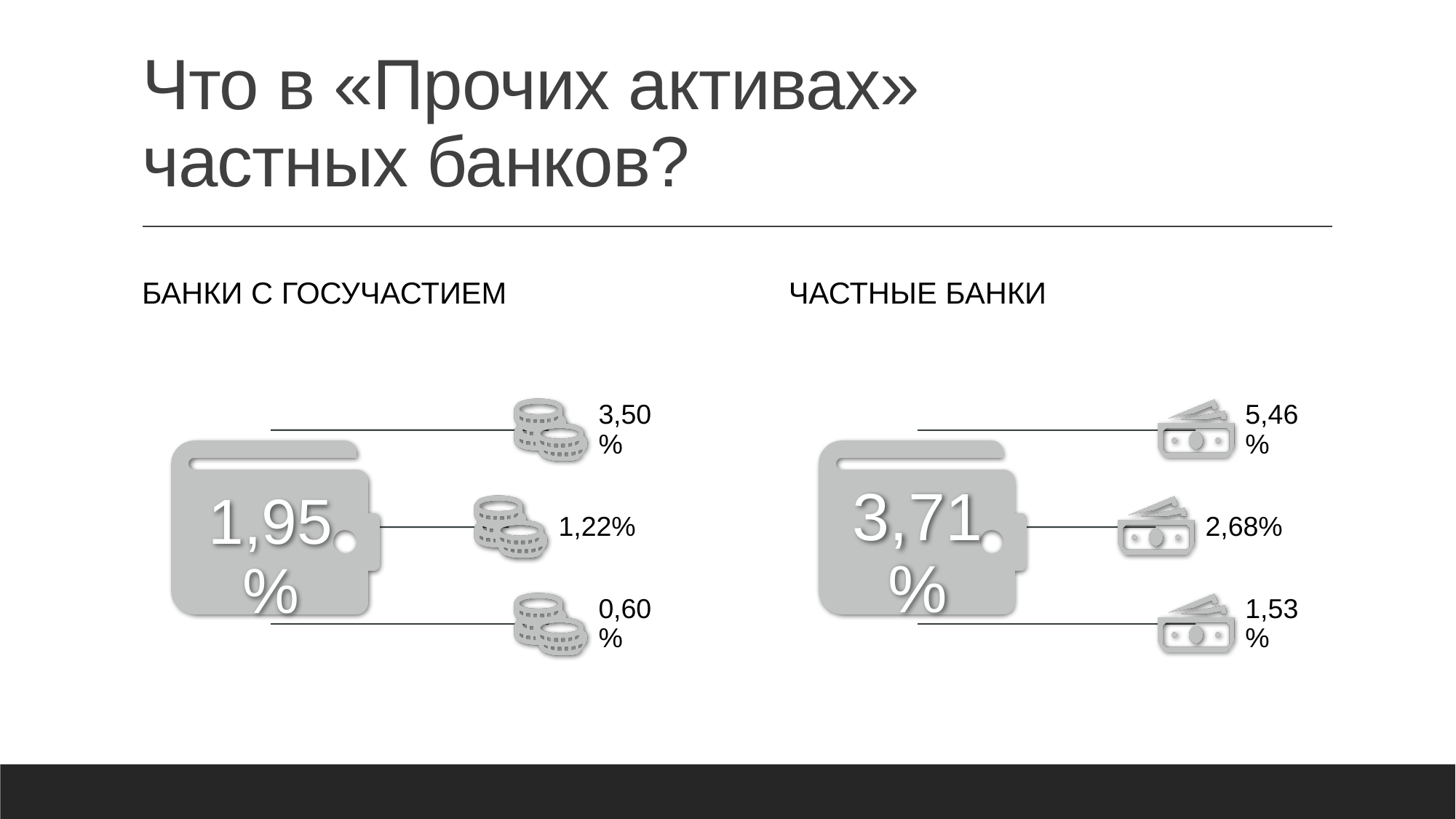

# Что в «Прочих активах» частных банков?
Банки с госучастием
Частные банки
1,95%
3,50%
1,22%
0,60%
3,71%
5,46%
2,68%
1,53%